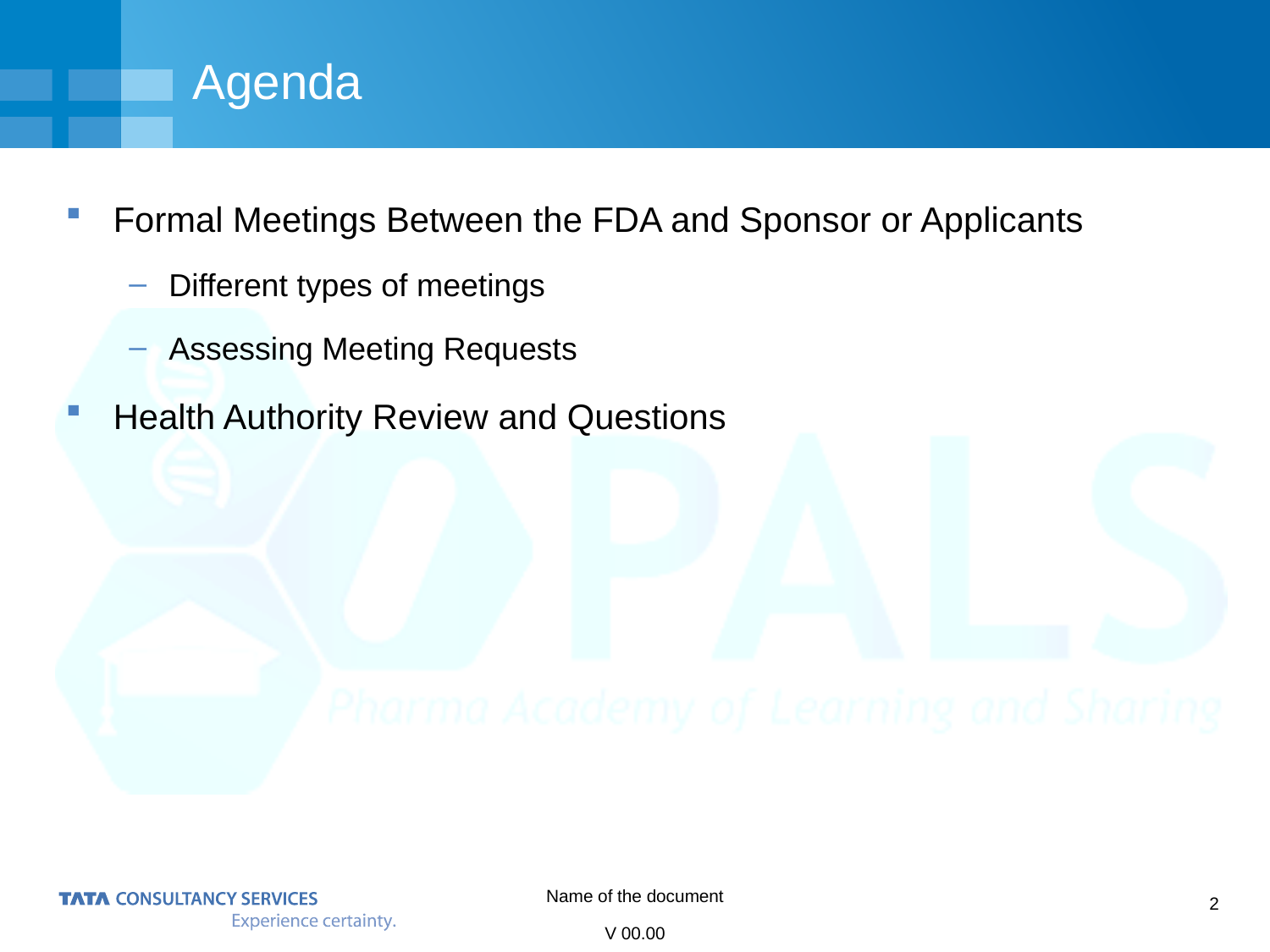

# Agenda
Formal Meetings Between the FDA and Sponsor or Applicants
Different types of meetings
Assessing Meeting Requests
Health Authority Review and Questions